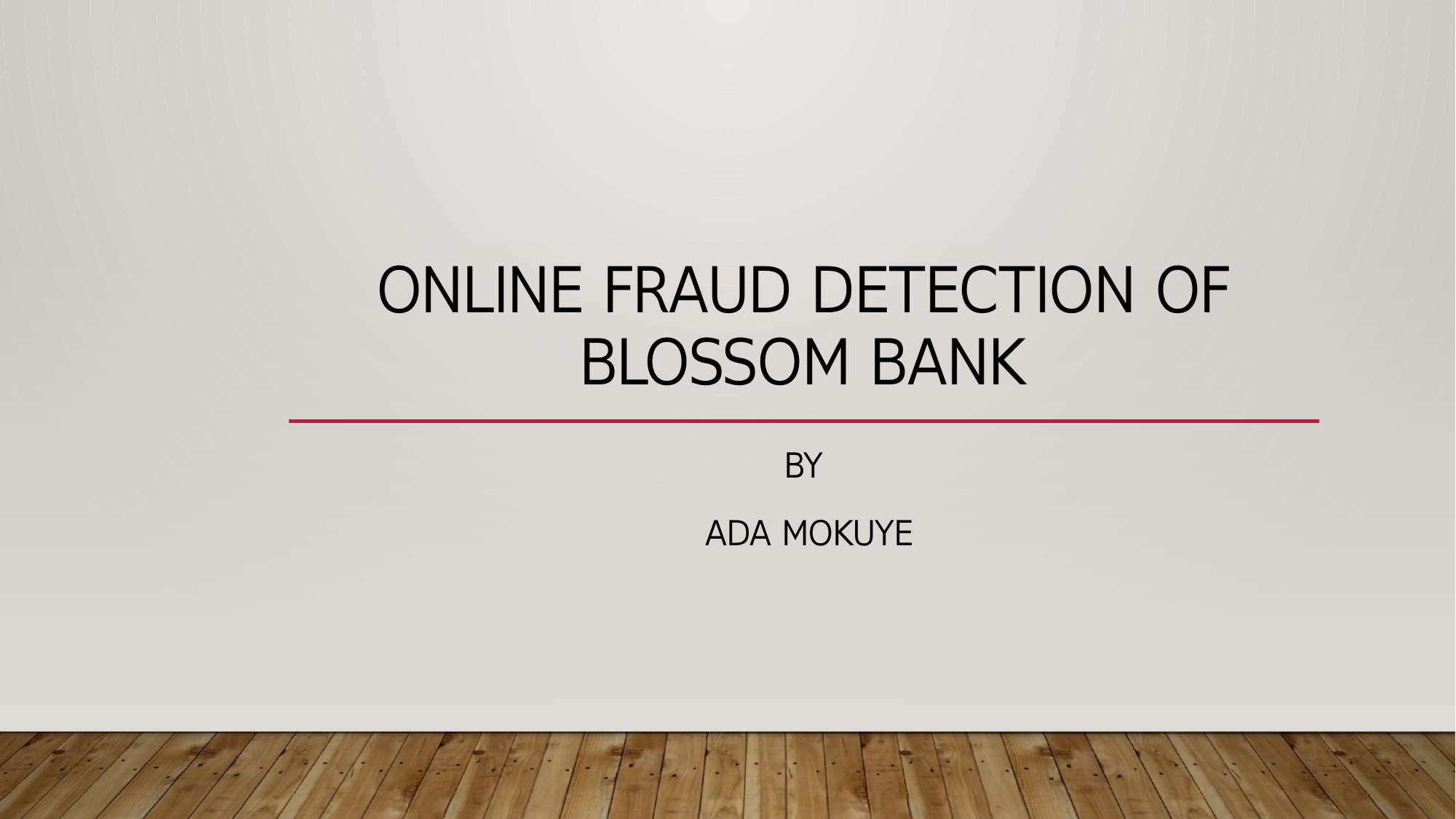

# ONLINE FRAUD DETECTION OF BLOSSOM BANK
BY
 ADA MOKUYE